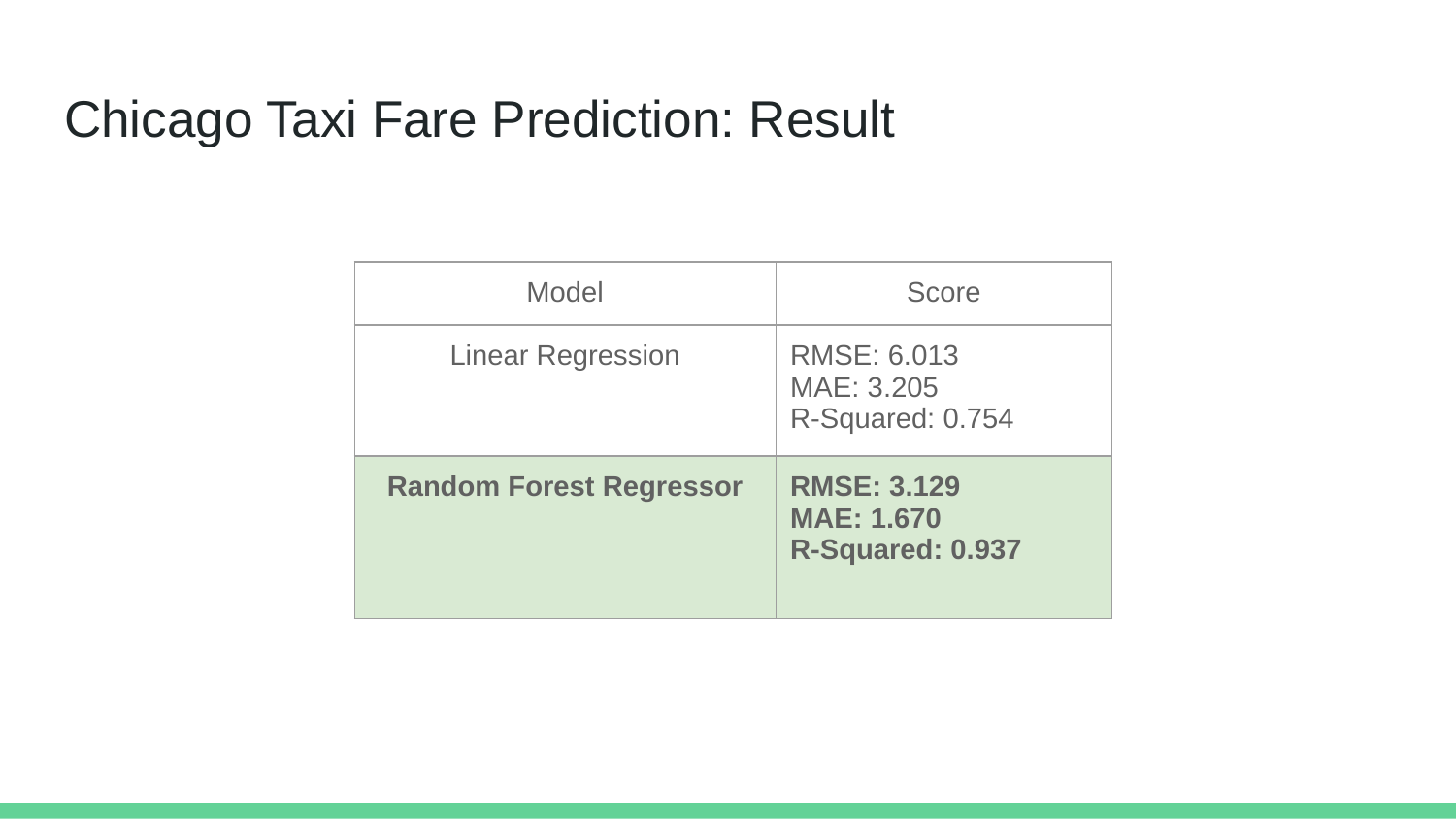

# Chicago Taxi Fare Prediction: Result
| Model | Score |
| --- | --- |
| Linear Regression | RMSE: 6.013 MAE: 3.205 R-Squared: 0.754 |
| Random Forest Regressor | RMSE: 3.129 MAE: 1.670 R-Squared: 0.937 |